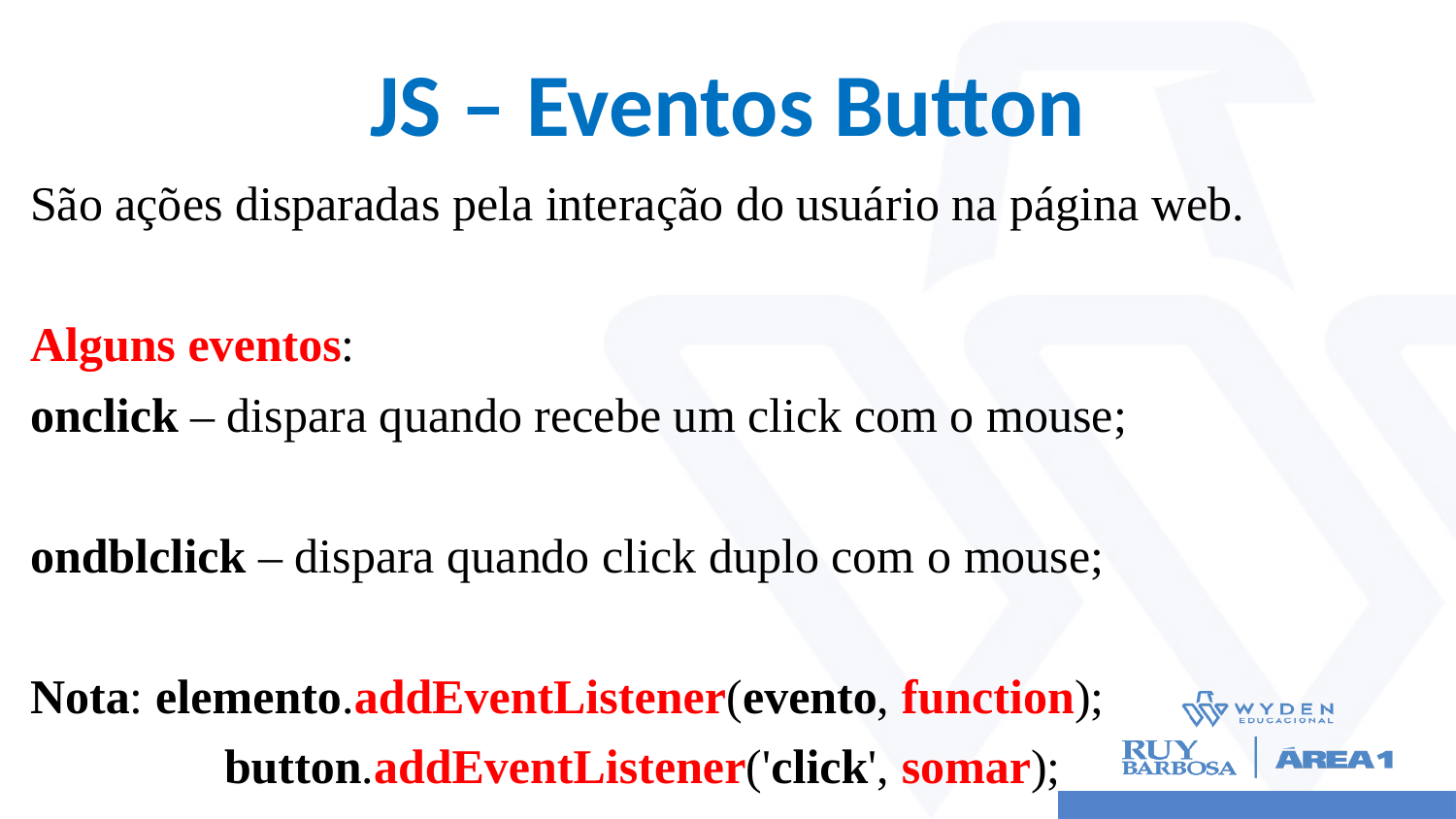

# JS – Eventos Button
São ações disparadas pela interação do usuário na página web.

Alguns eventos:
onclick – dispara quando recebe um click com o mouse;

ondblclick – dispara quando click duplo com o mouse;

Nota: elemento.addEventListener(evento, function);
	    button.addEventListener('click', somar);